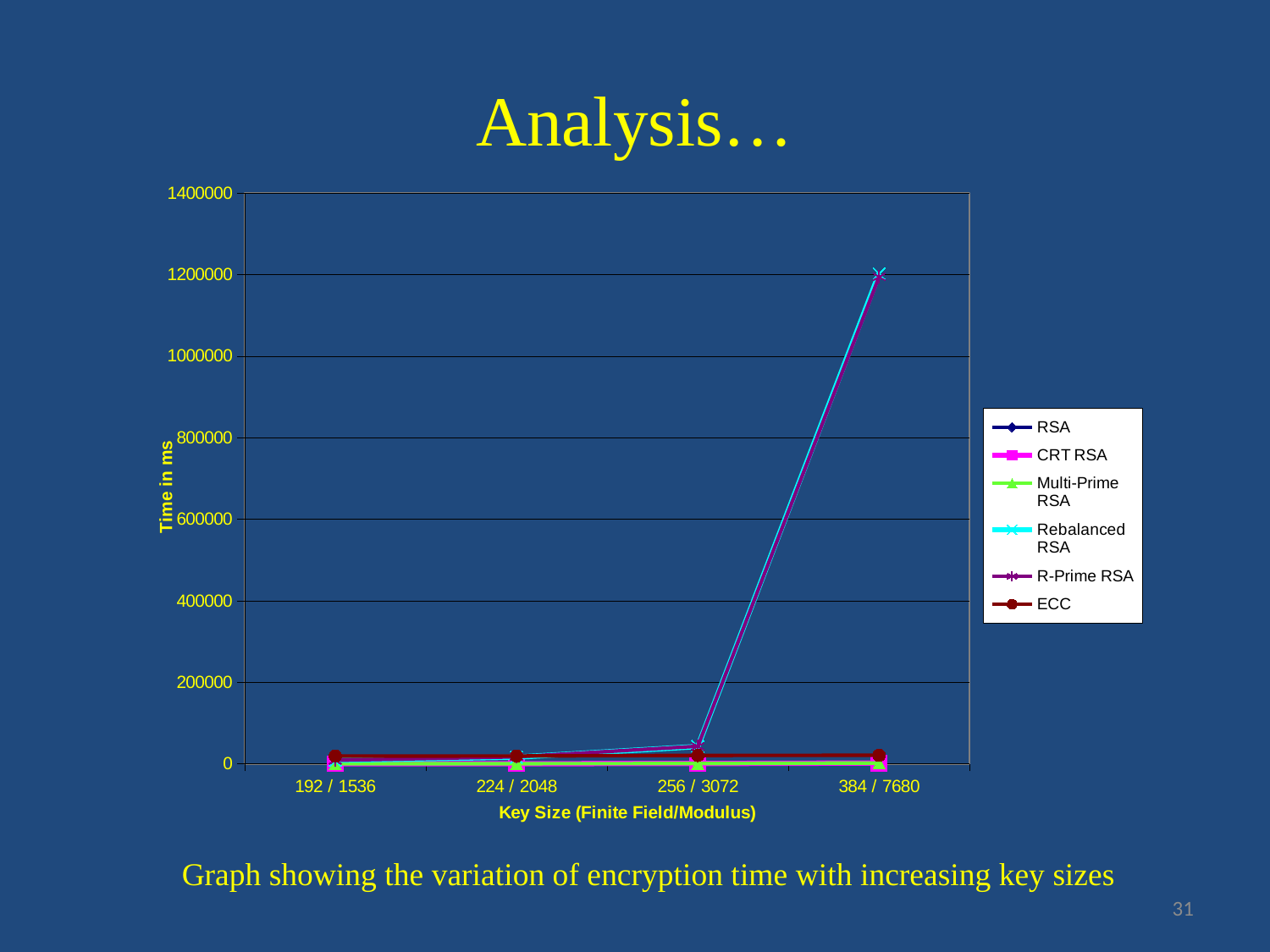

# Analysis…

### Chart

| Category | RSA | CRT RSA | Multi-Prime RSA | Rebalanced RSA | R-Prime RSA | ECC |
|---|---|---|---|---|---|---|
| 192 / 1536 | 255.0 | 245.0 | 264.0 | 8692.0 | 8527.0 | 18962.0 |
| 224 / 2048 | 313.0 | 334.0 | 325.0 | 16209.0 | 17103.0 | 19103.0 |
| 256 / 3072 | 507.0 | 540.0 | 511.0 | 42324.0 | 43011.0 | 20499.0 |
| 384 / 7680 | 1921.0 | 1937.0 | 1942.0 | 1202322.0 | 1194962.0 | 20743.0 |
Graph showing the variation of encryption time with increasing key sizes
31